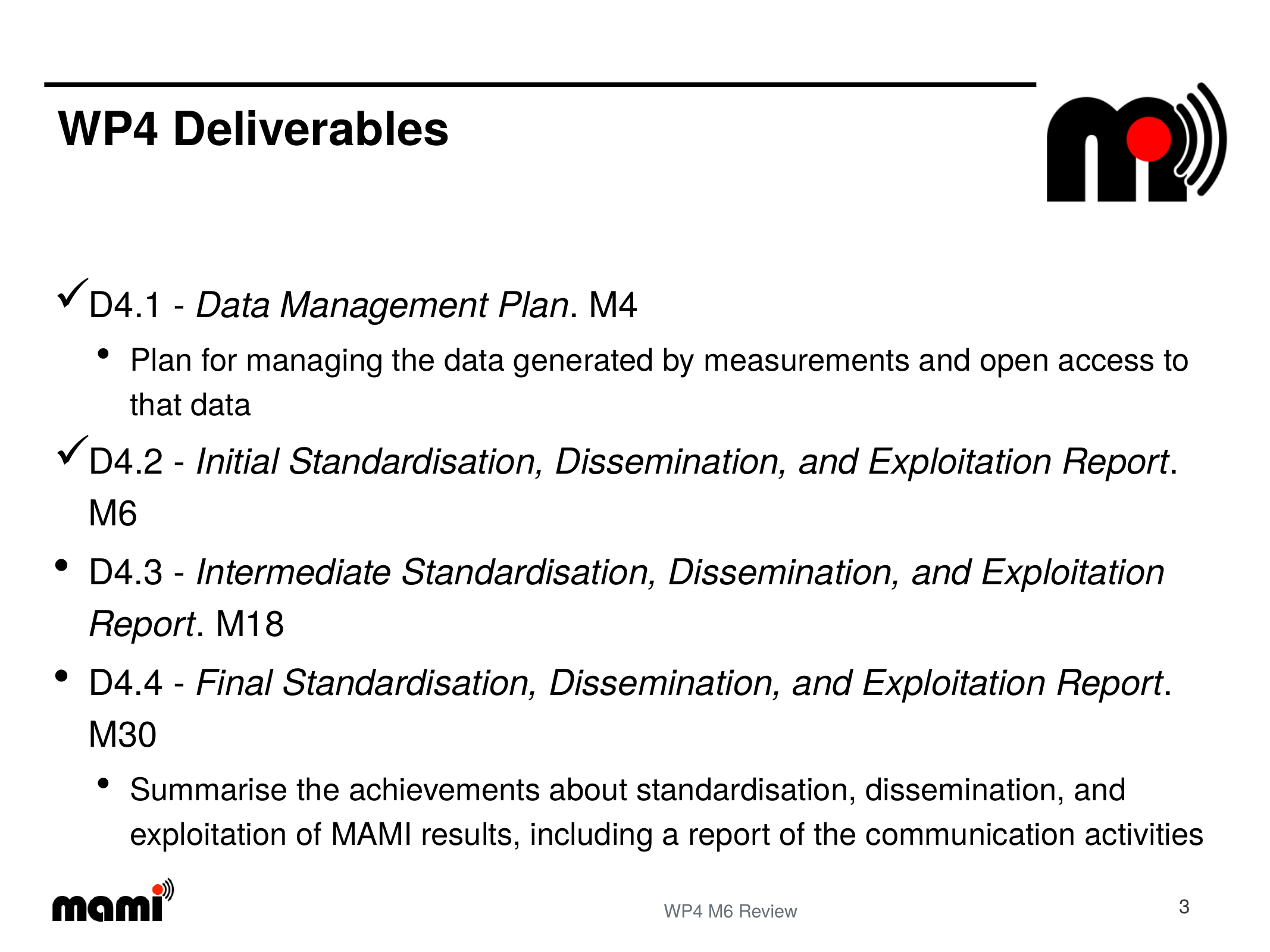

# WP4 Deliverables
D4.1 - Data Management Plan. M4
Plan for managing the data generated by measurements and open access to that data
D4.2 - Initial Standardisation, Dissemination, and Exploitation Report. M6
D4.3 - Intermediate Standardisation, Dissemination, and Exploitation Report. M18
D4.4 - Final Standardisation, Dissemination, and Exploitation Report. M30
Summarise the achievements about standardisation, dissemination, and exploitation of MAMI results, including a report of the communication activities
3